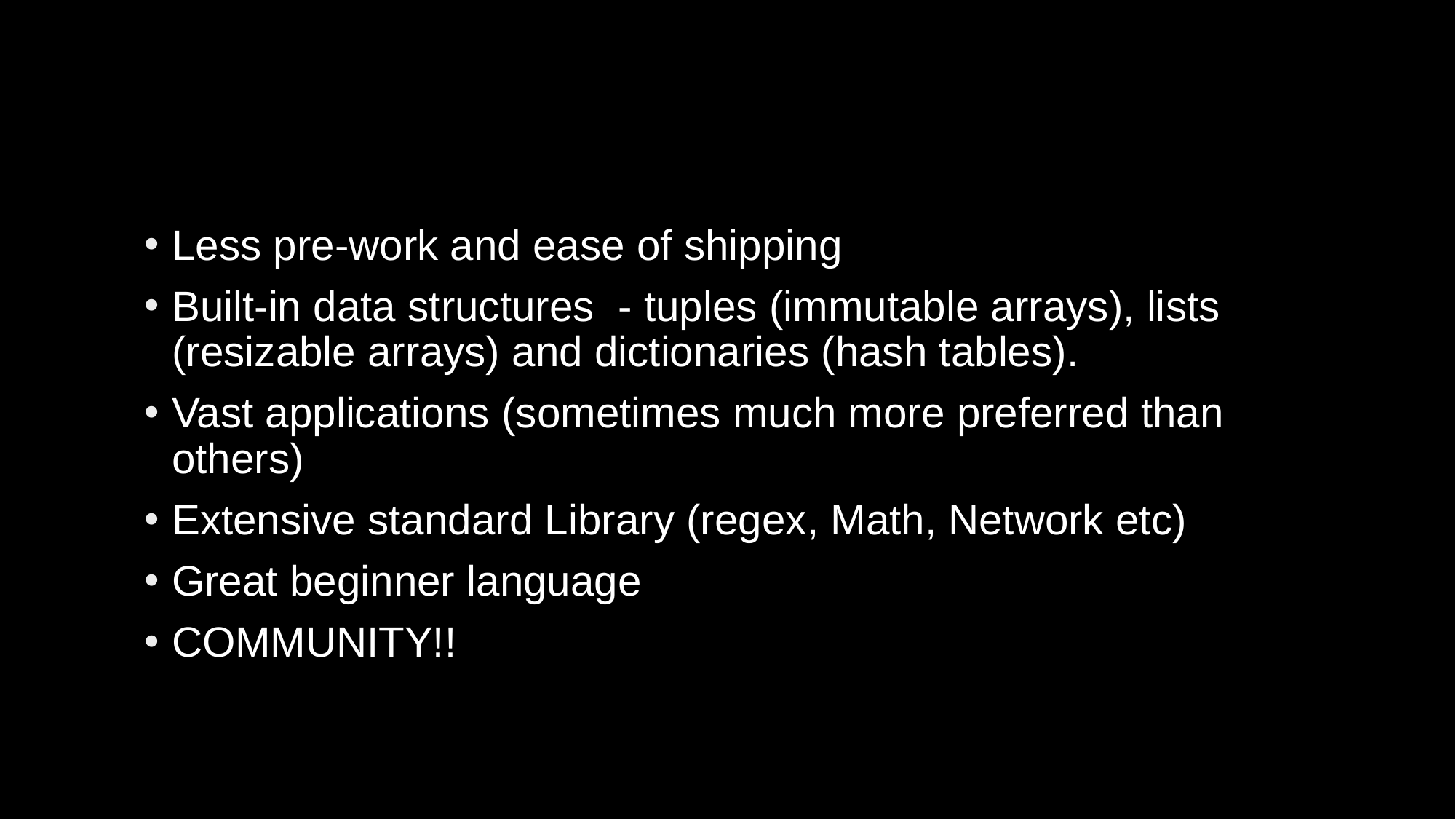

#
Less pre-work and ease of shipping
Built-in data structures  - tuples (immutable arrays), lists (resizable arrays) and dictionaries (hash tables).
Vast applications (sometimes much more preferred than others)
Extensive standard Library (regex, Math, Network etc)
Great beginner language
COMMUNITY!!